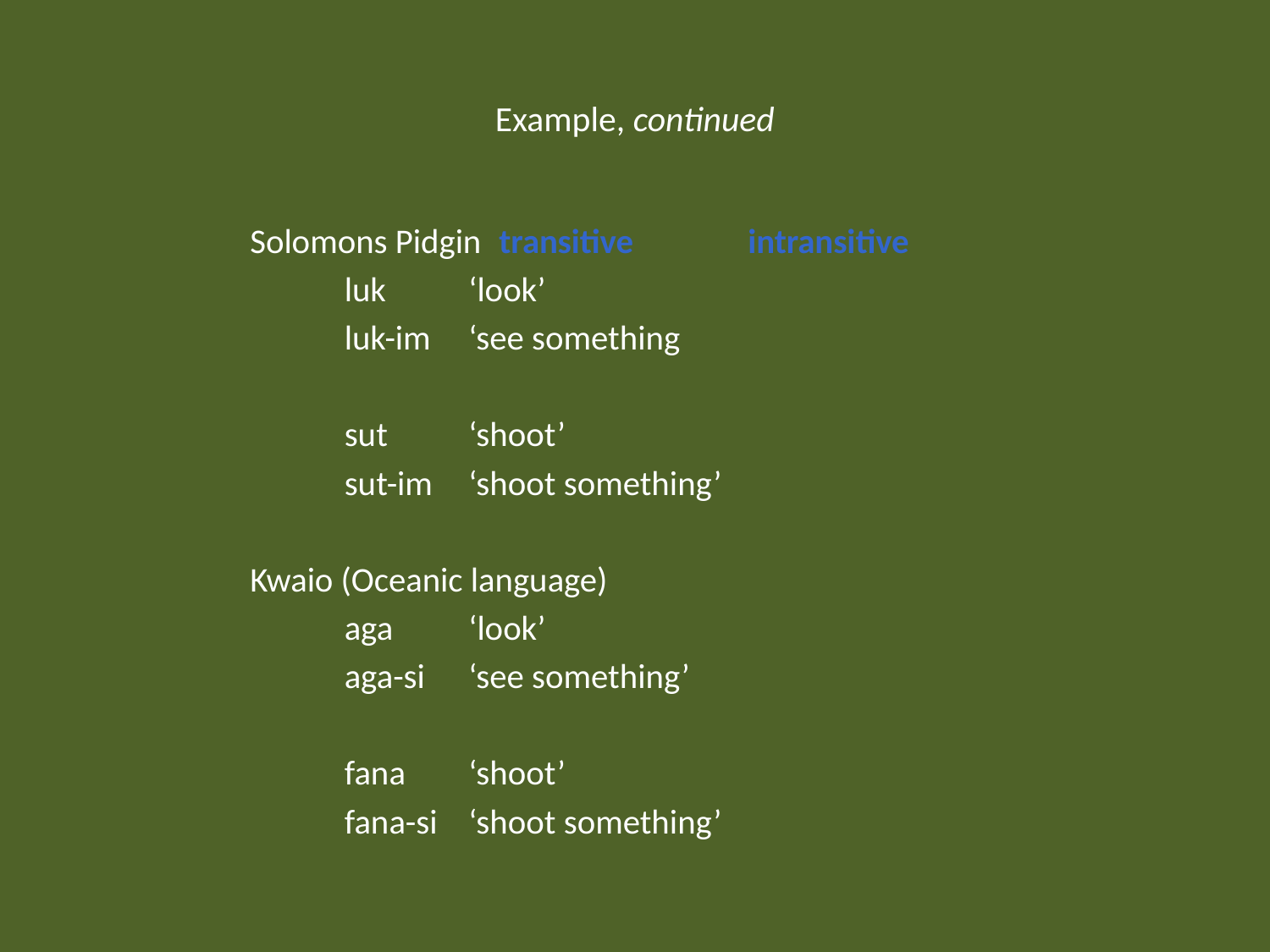

# Example, continued
Solomons Pidgin		transitive	intransitive
luk		‘look’
luk-im			‘see something

sut		‘shoot’
sut-im			‘shoot something’

Kwaio (Oceanic language)
aga		‘look’
aga-si			‘see something’

fana		‘shoot’
fana-si			‘shoot something’